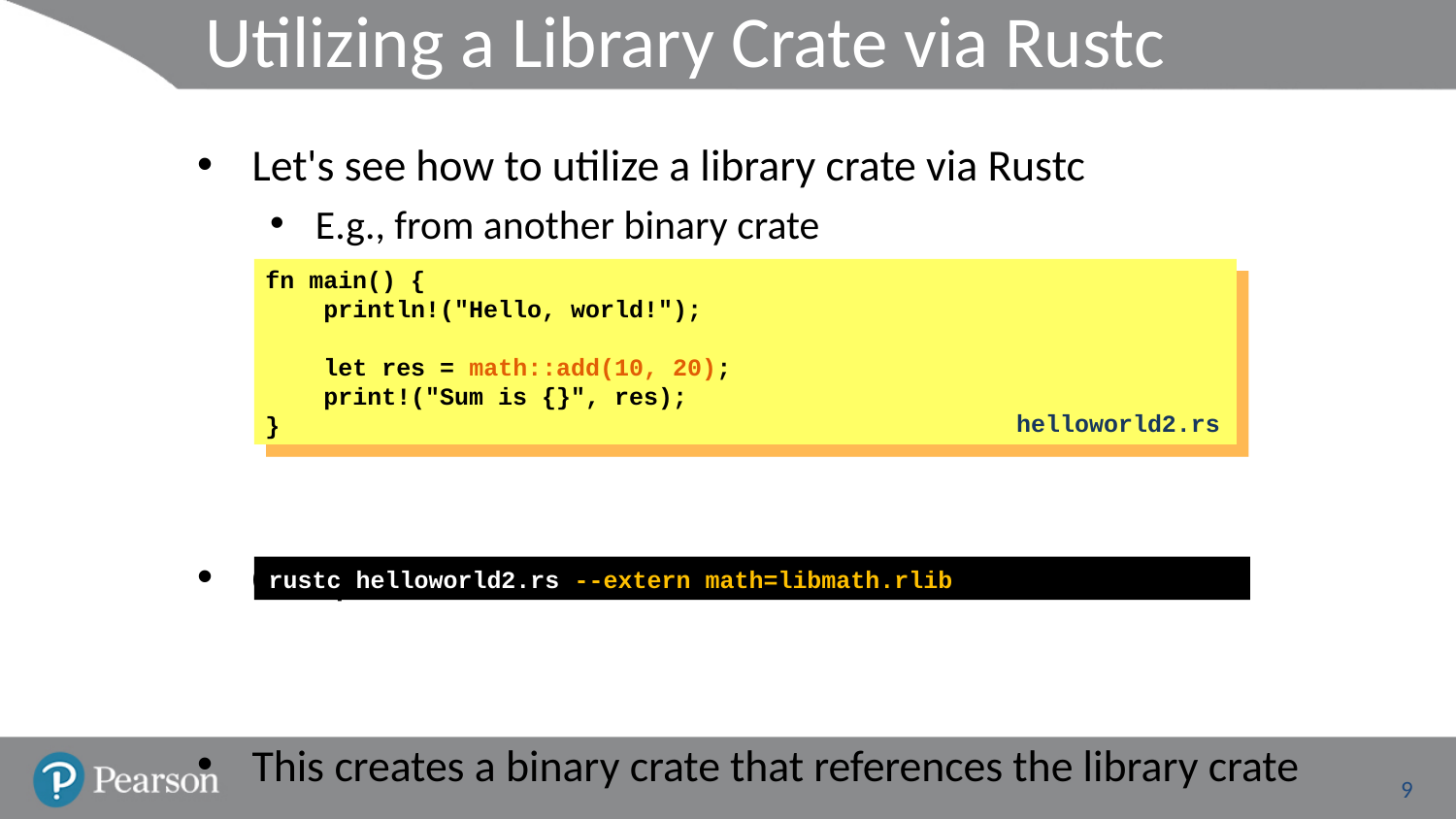

# Utilizing a Library Crate via Rustc
Let's see how to utilize a library crate via Rustc
E.g., from another binary crate

Compile the code as follows:

This creates a binary crate that references the library crate
fn main() {
    println!("Hello, world!");

    let res = math::add(10, 20);
    print!("Sum is {}", res);
}
helloworld2.rs
rustc helloworld2.rs --extern math=libmath.rlib
9